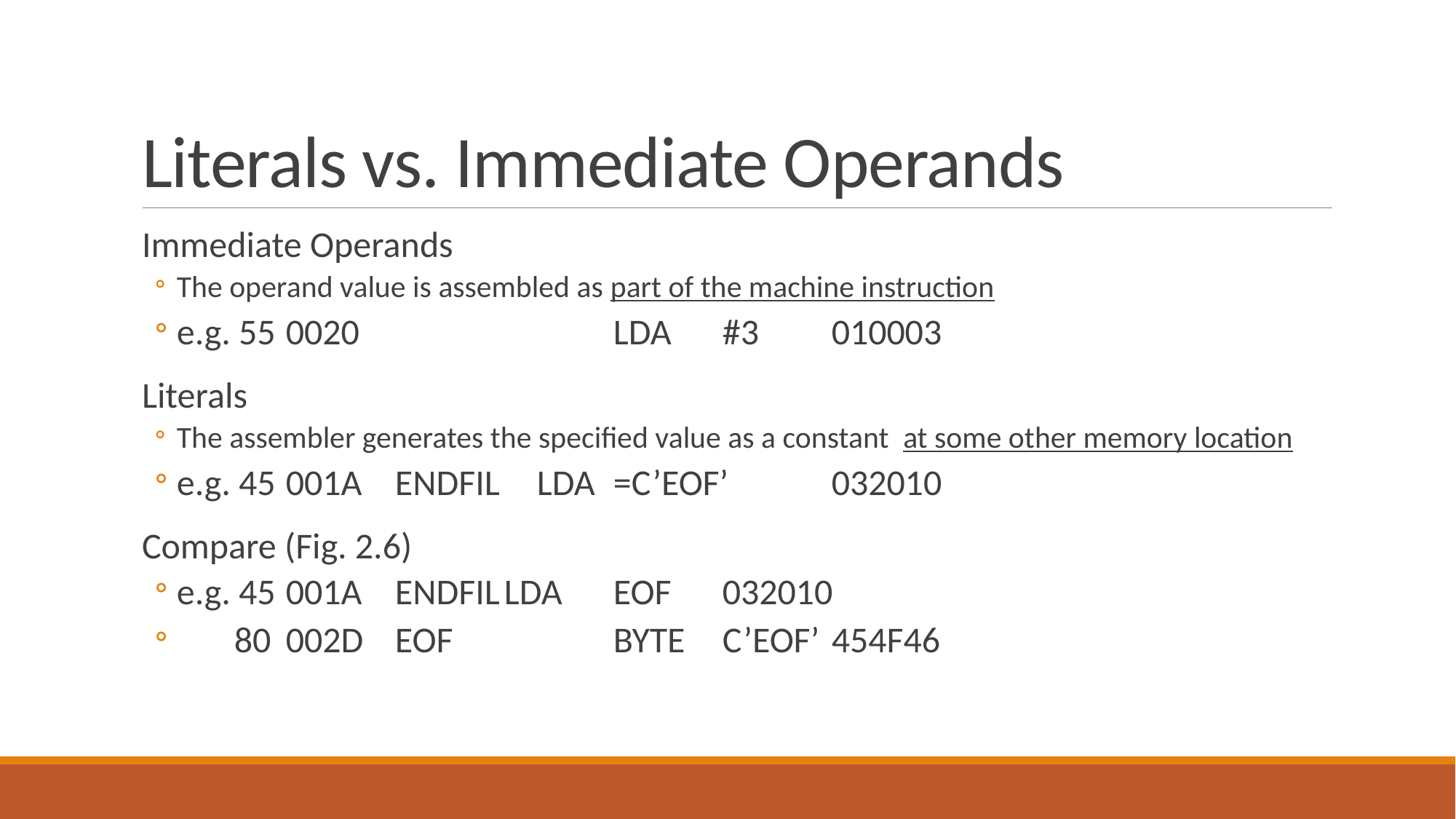

# Literals vs. Immediate Operands
Immediate Operands
The operand value is assembled as part of the machine instruction
e.g. 55	0020			LDA	#3	010003
Literals
The assembler generates the specified value as a constant  at some other memory location
e.g. 45	001A	ENDFIL	    LDA	=C’EOF’	032010
Compare (Fig. 2.6)
e.g. 45	001A	ENDFIL	LDA	EOF	032010
       80	002D	EOF		BYTE	C’EOF’	454F46